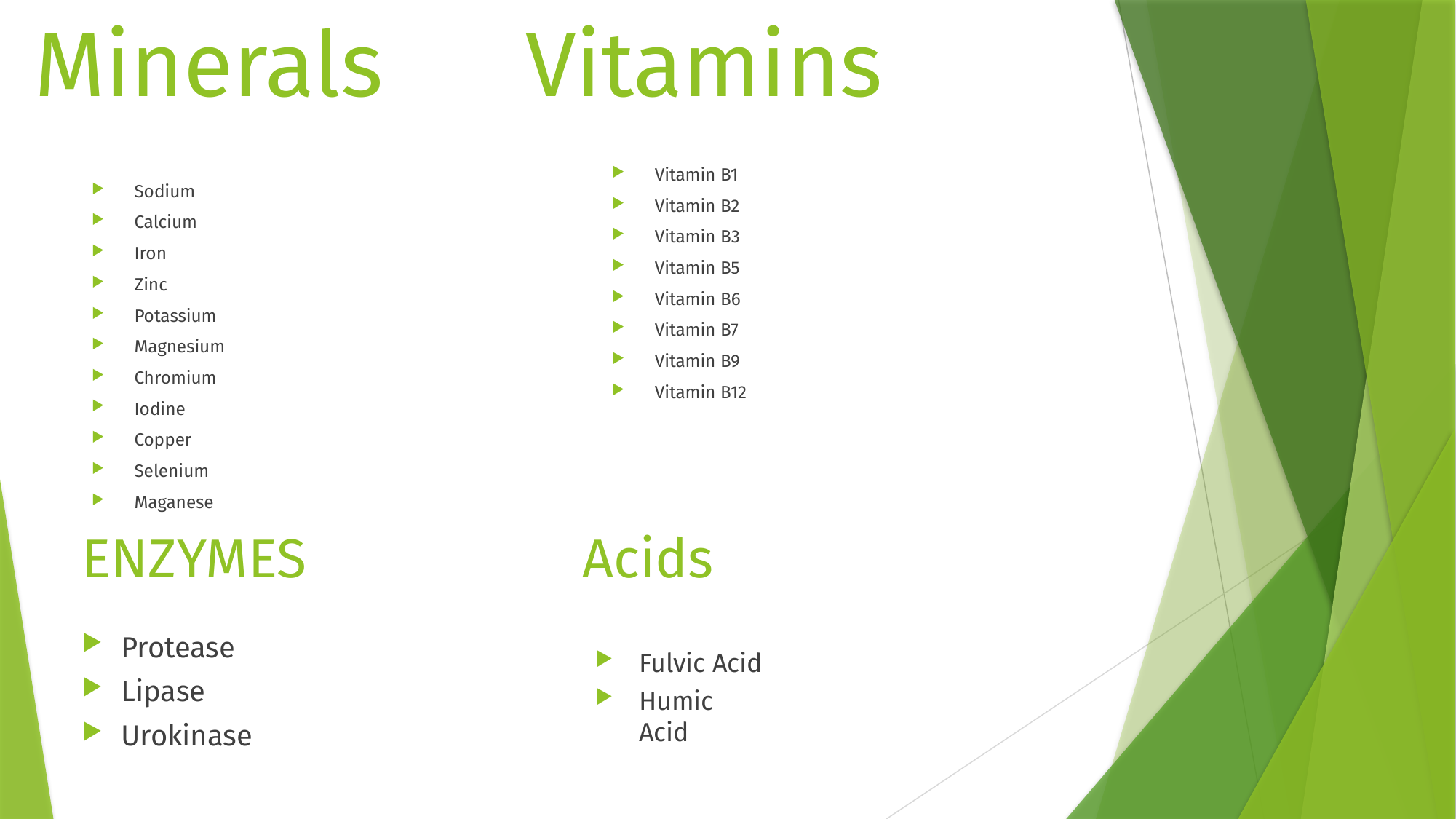

# Minerals
Vitamins
Vitamin B1
Vitamin B2
Vitamin B3
Vitamin B5
Vitamin B6
Vitamin B7
Vitamin B9
Vitamin B12
Sodium
Calcium
Iron
Zinc
Potassium
Magnesium
Chromium
Iodine
Copper
Selenium
Maganese
ENZYMES                   Acids
Protease
Lipase
Urokinase
Fulvic Acid
Humic Acid